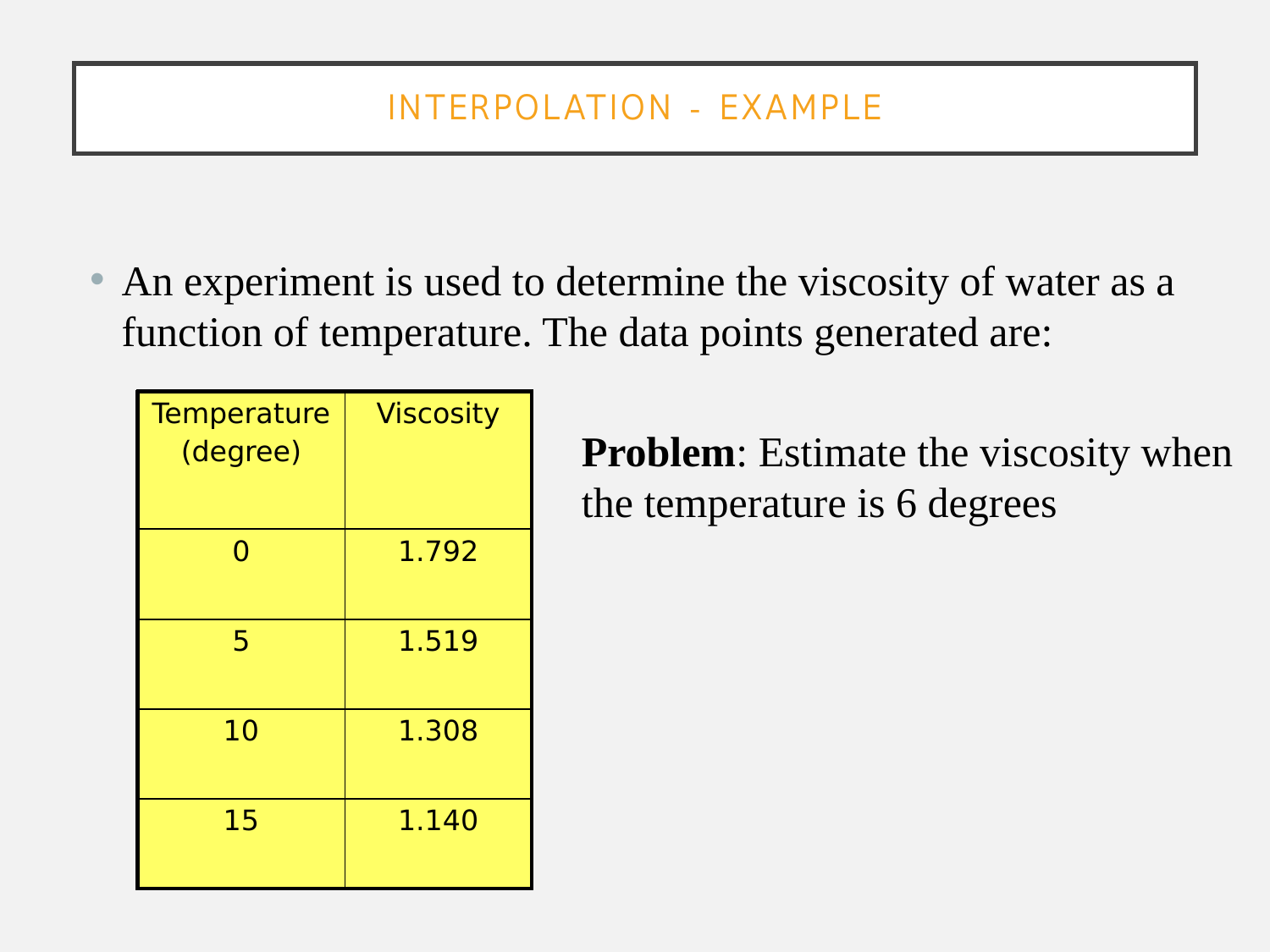

# Interpolation - Example
An experiment is used to determine the viscosity of water as a function of temperature. The data points generated are:

| Temperature (degree) | Viscosity |
| --- | --- |
| 0 | 1.792 |
| 5 | 1.519 |
| 10 | 1.308 |
| 15 | 1.140 |
Problem: Estimate the viscosity when
the temperature is 6 degrees